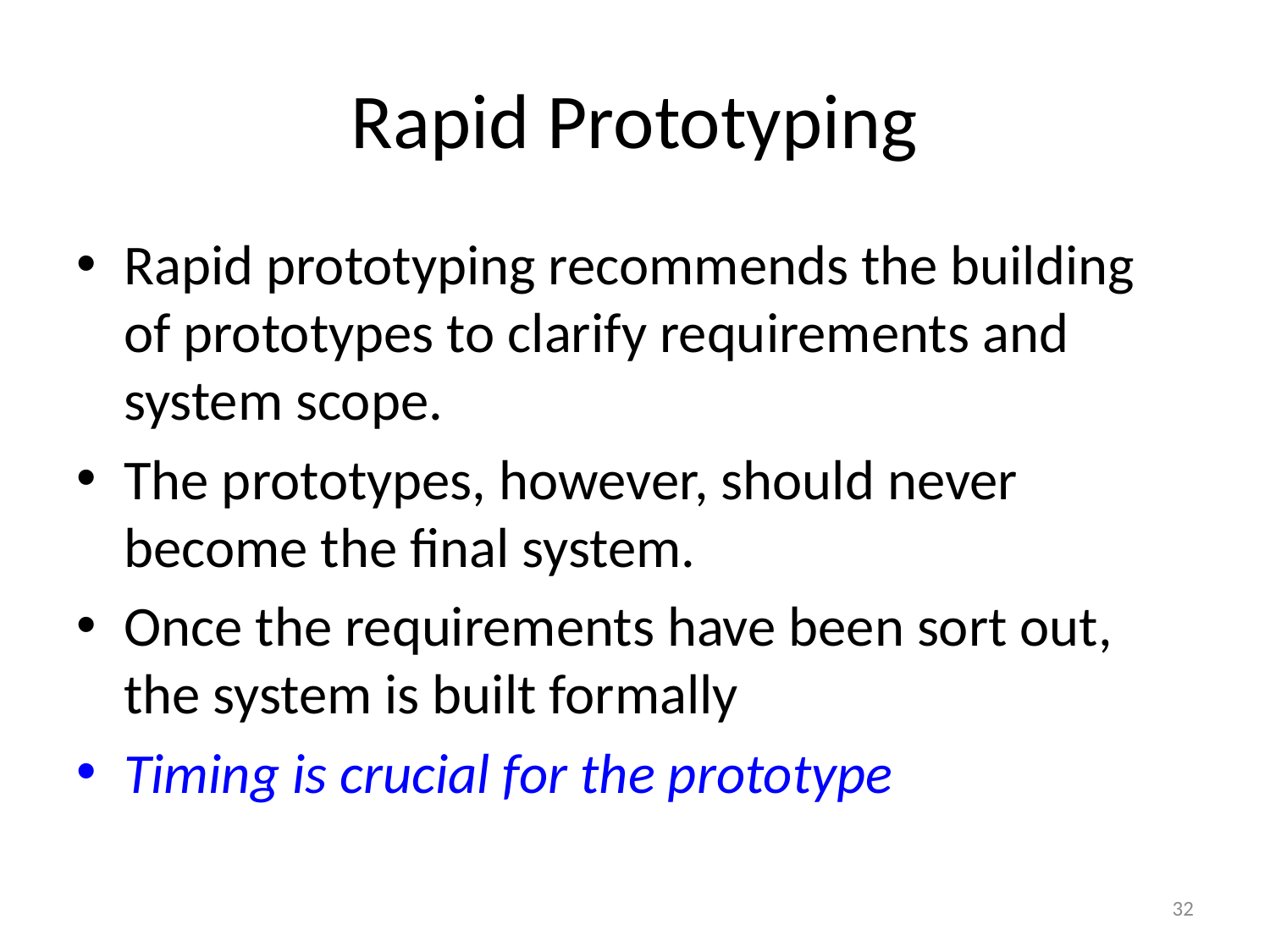

# Rapid Prototyping
Rapid prototyping recommends the building of prototypes to clarify requirements and system scope.
The prototypes, however, should never become the final system.
Once the requirements have been sort out, the system is built formally
Timing is crucial for the prototype
32